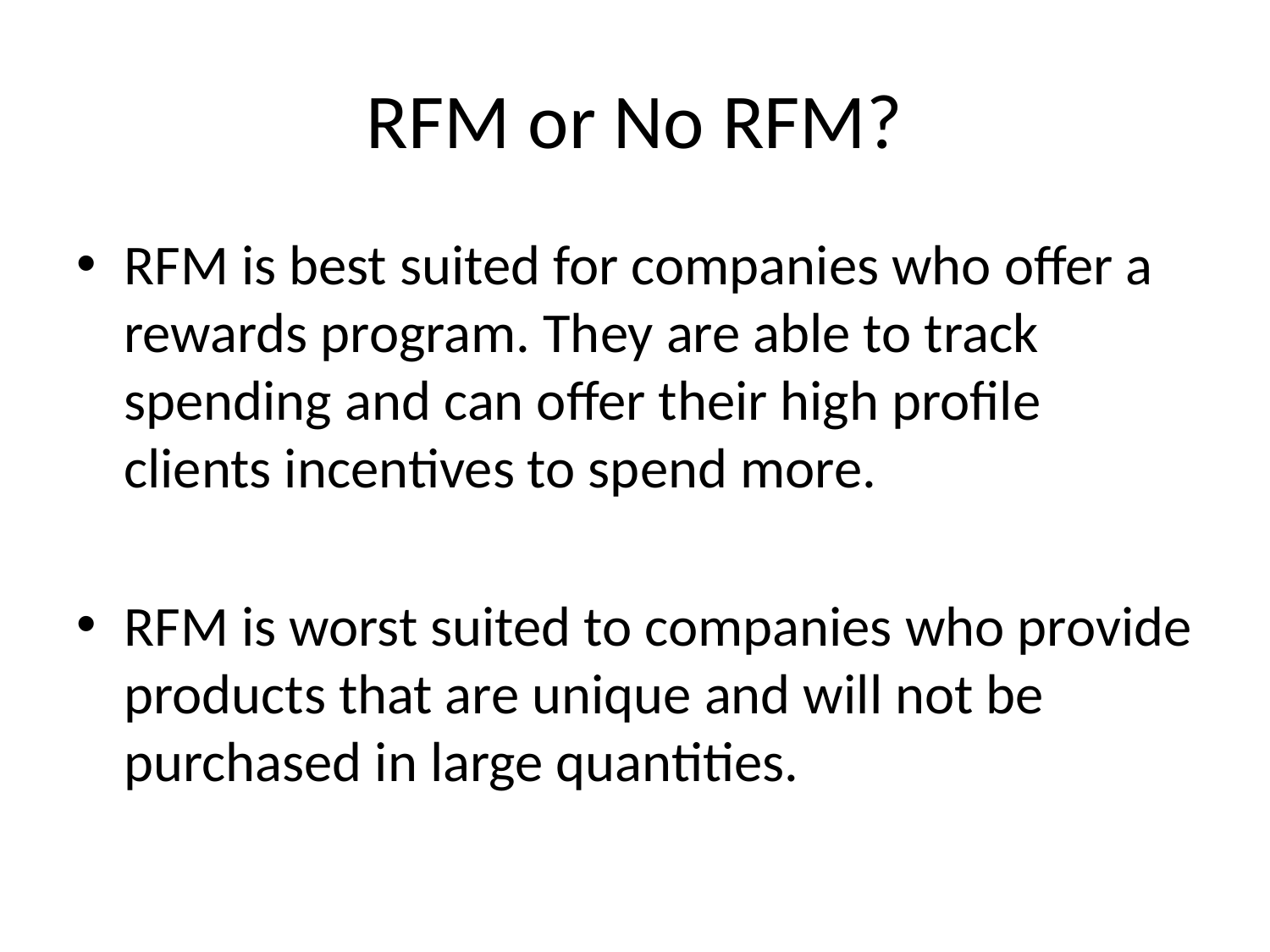

# RFM or No RFM?
RFM is best suited for companies who offer a rewards program. They are able to track spending and can offer their high profile clients incentives to spend more.

RFM is worst suited to companies who provide products that are unique and will not be purchased in large quantities.